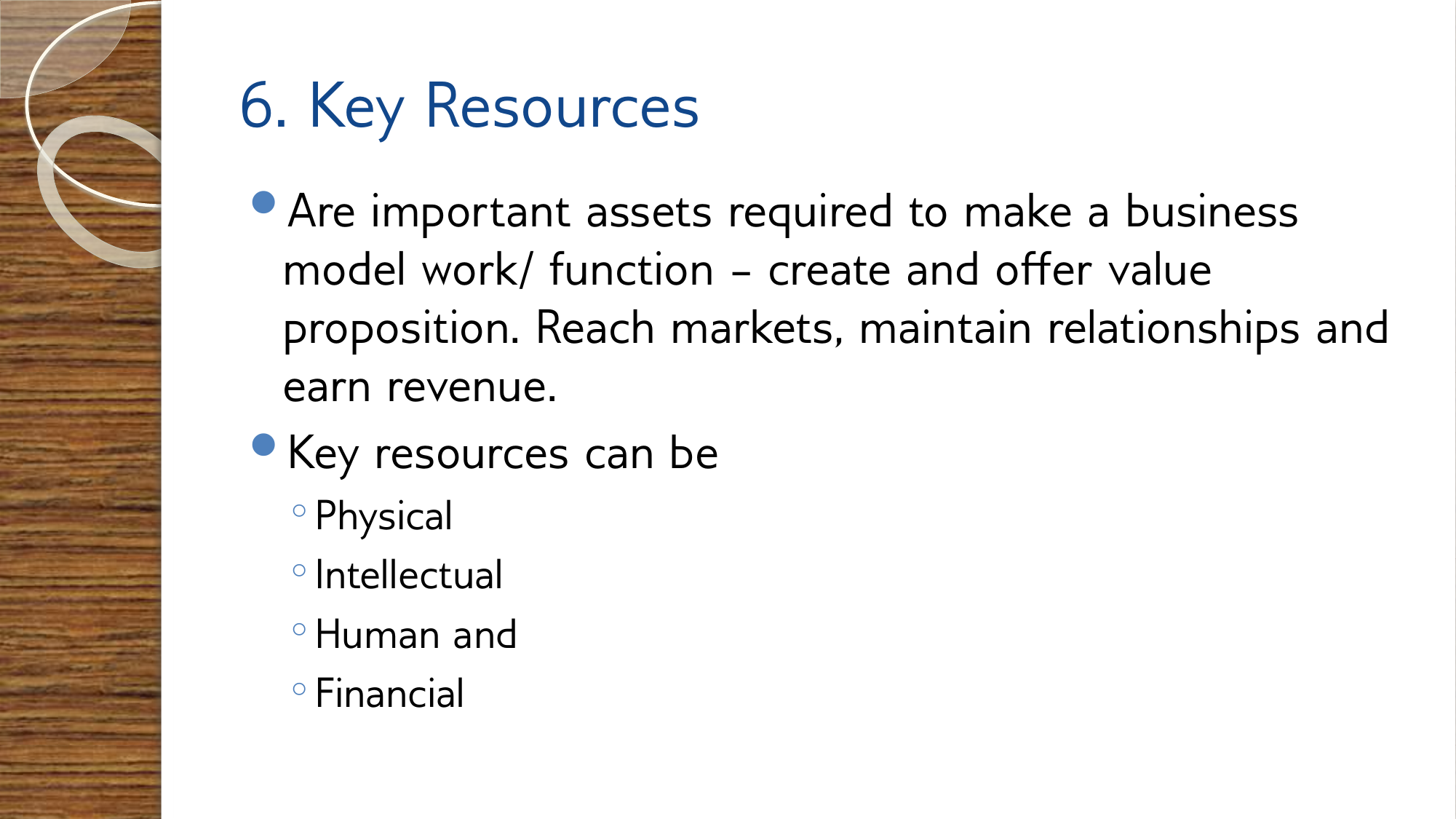

# 6. Key Resources
Are important assets required to make a business model work/ function – create and offer value proposition. Reach markets, maintain relationships and earn revenue.
Key resources can be
Physical
Intellectual
Human and
Financial

12